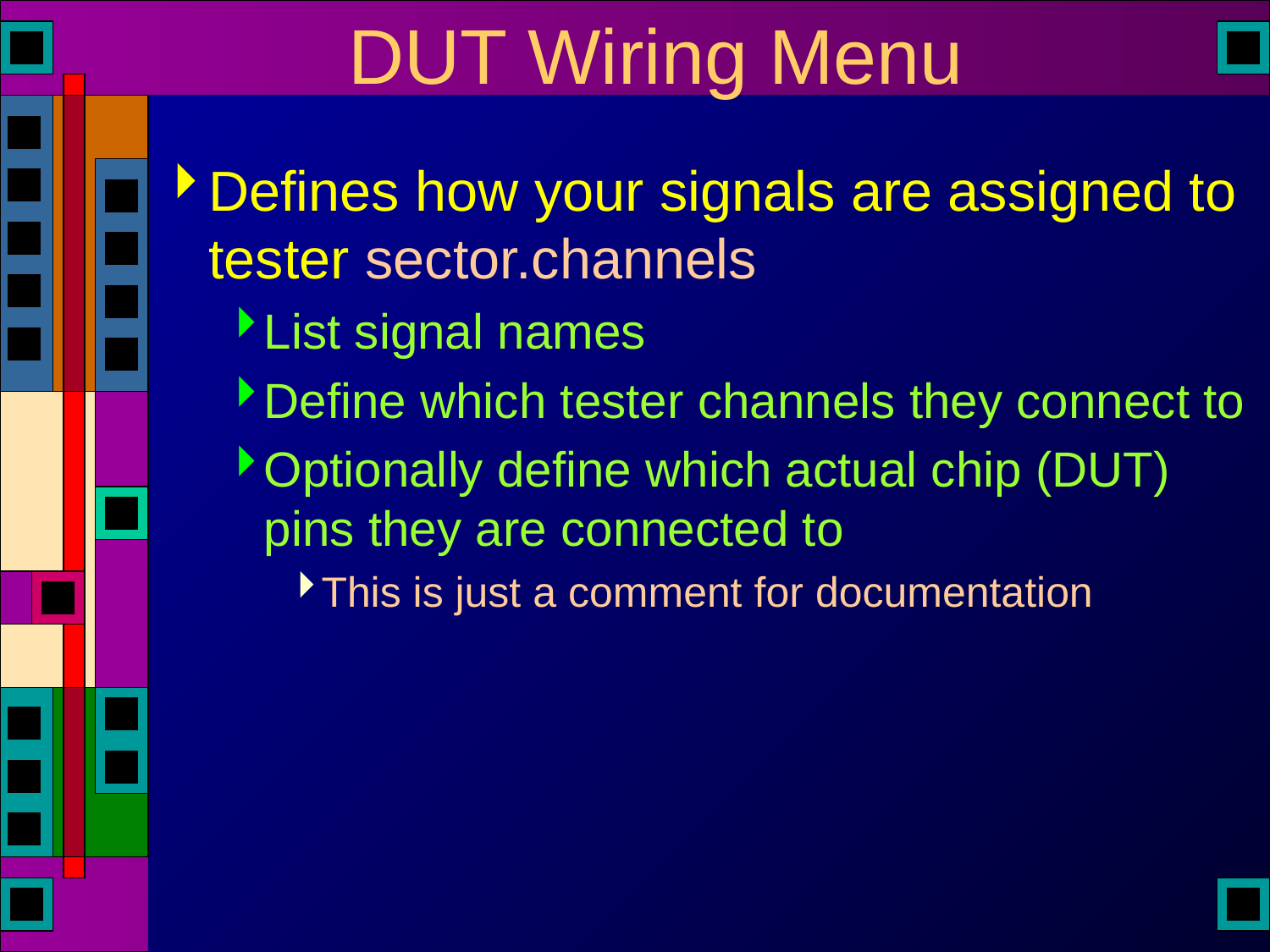

# DUT Wiring Menu
Defines how your signals are assigned to tester sector.channels
List signal names
Define which tester channels they connect to
Optionally define which actual chip (DUT) pins they are connected to
This is just a comment for documentation